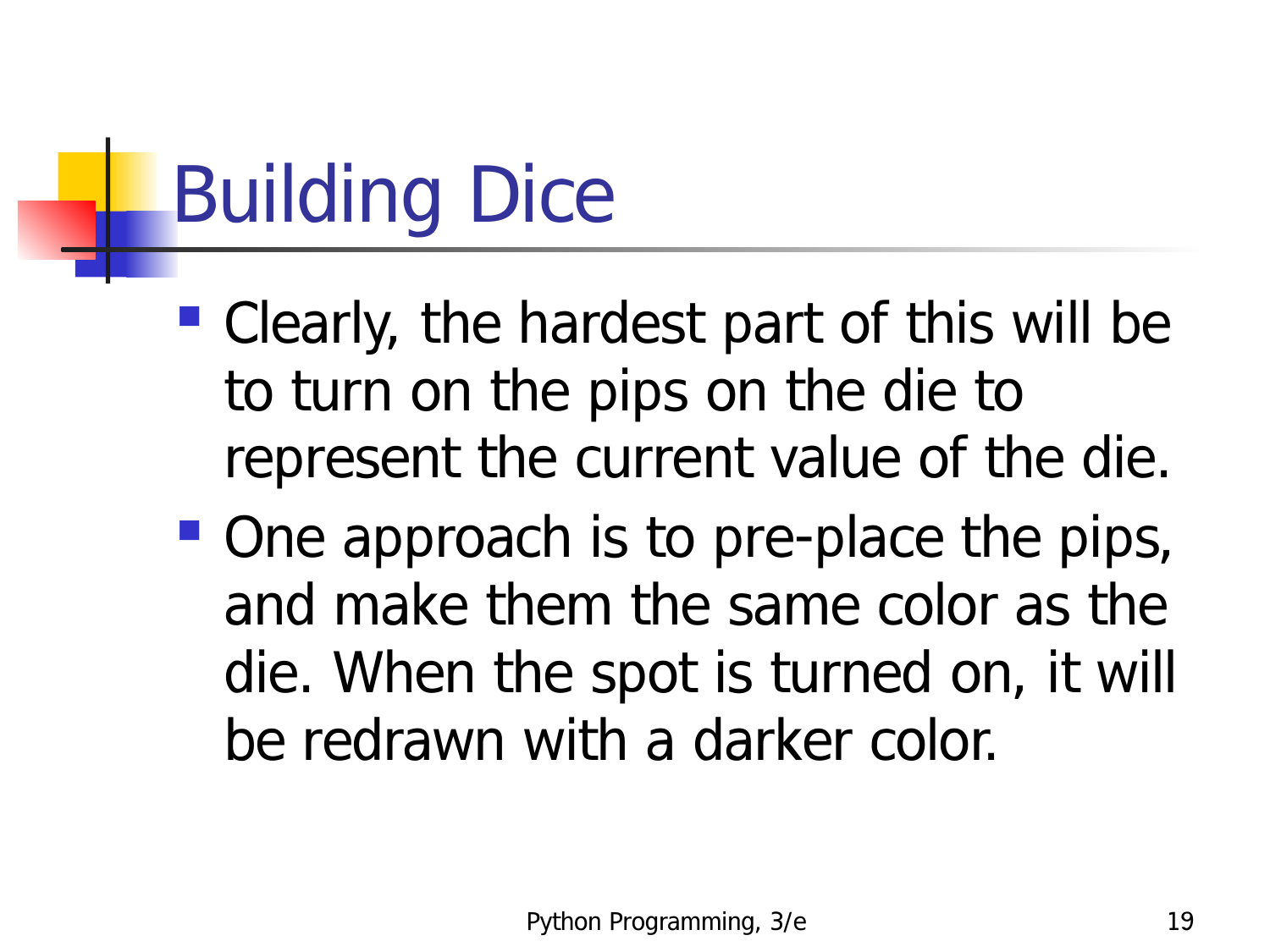

# Building Dice
Clearly, the hardest part of this will be to turn on the pips on the die to represent the current value of the die.
One approach is to pre-place the pips, and make them the same color as the die. When the spot is turned on, it will be redrawn with a darker color.
Python Programming, 3/e
19